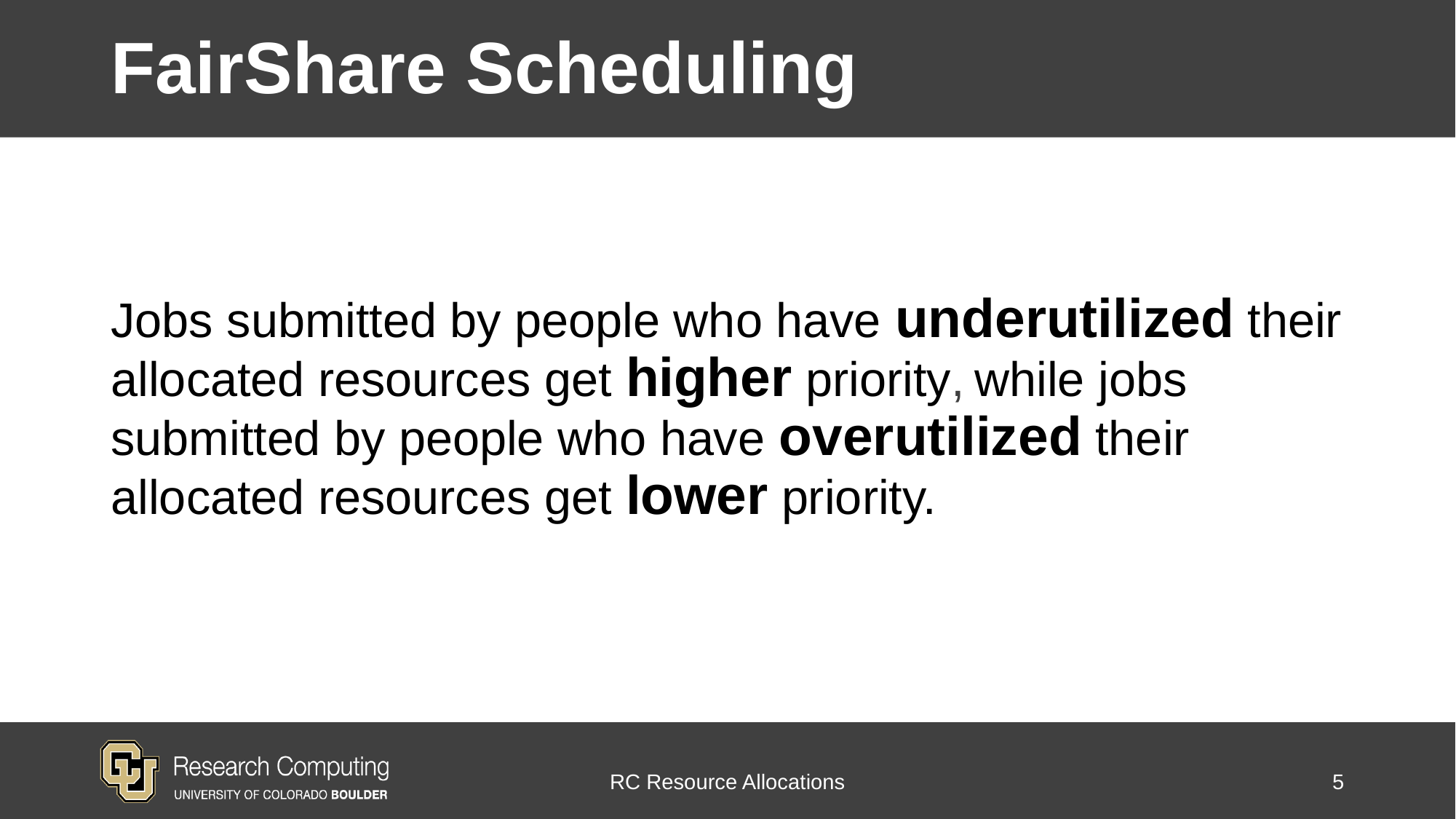

# FairShare Scheduling

Jobs submitted by people who have underutilized their allocated resources get higher priority, while jobs submitted by people who have overutilized their allocated resources get lower priority.

Jobs submitted by people who have underutilized their allocated resources get higher priority,
RC Resource Allocations
5